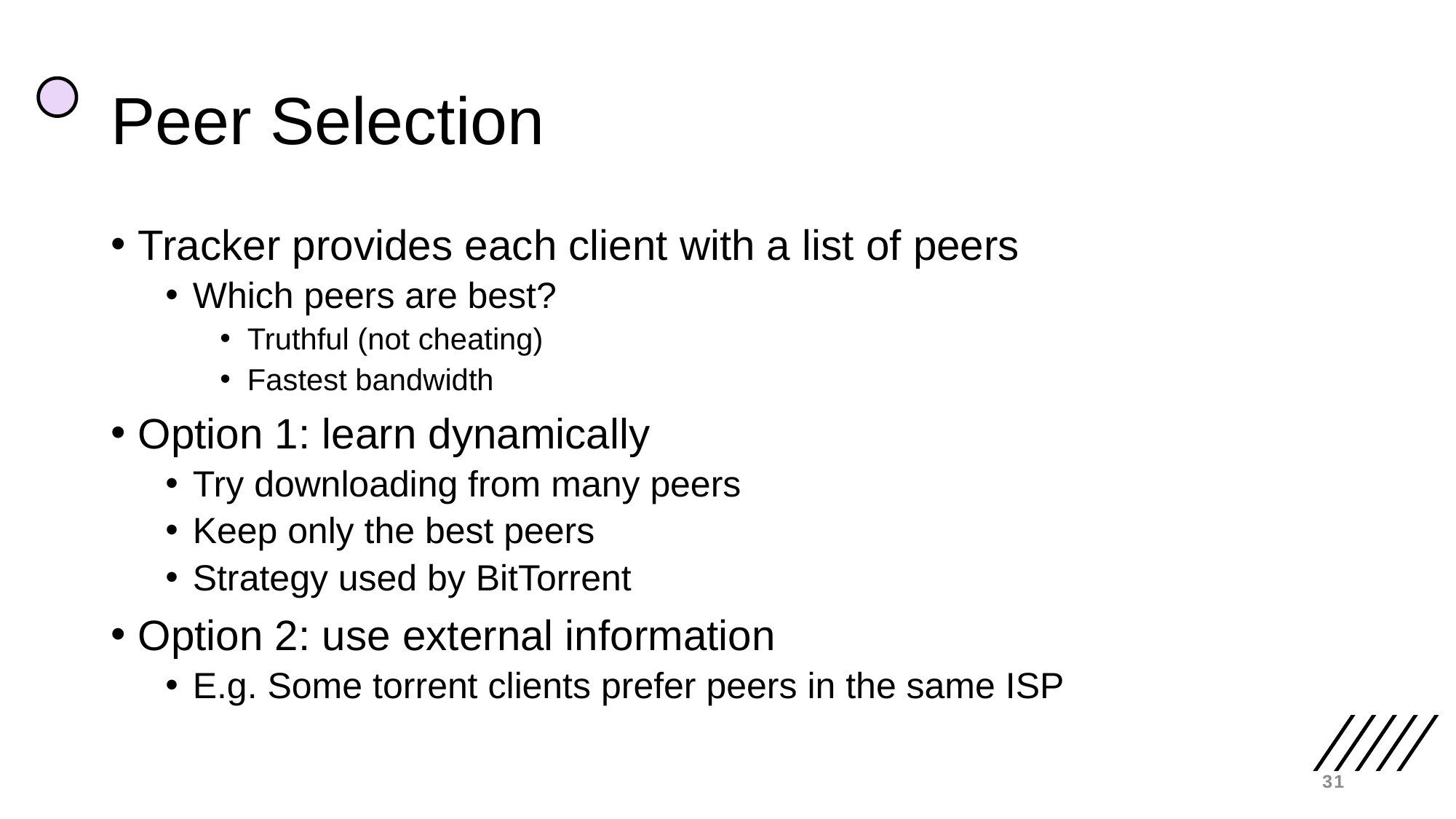

# Peer Selection
Tracker provides each client with a list of peers
Which peers are best?
Truthful (not cheating)
Fastest bandwidth
Option 1: learn dynamically
Try downloading from many peers
Keep only the best peers
Strategy used by BitTorrent
Option 2: use external information
E.g. Some torrent clients prefer peers in the same ISP
31